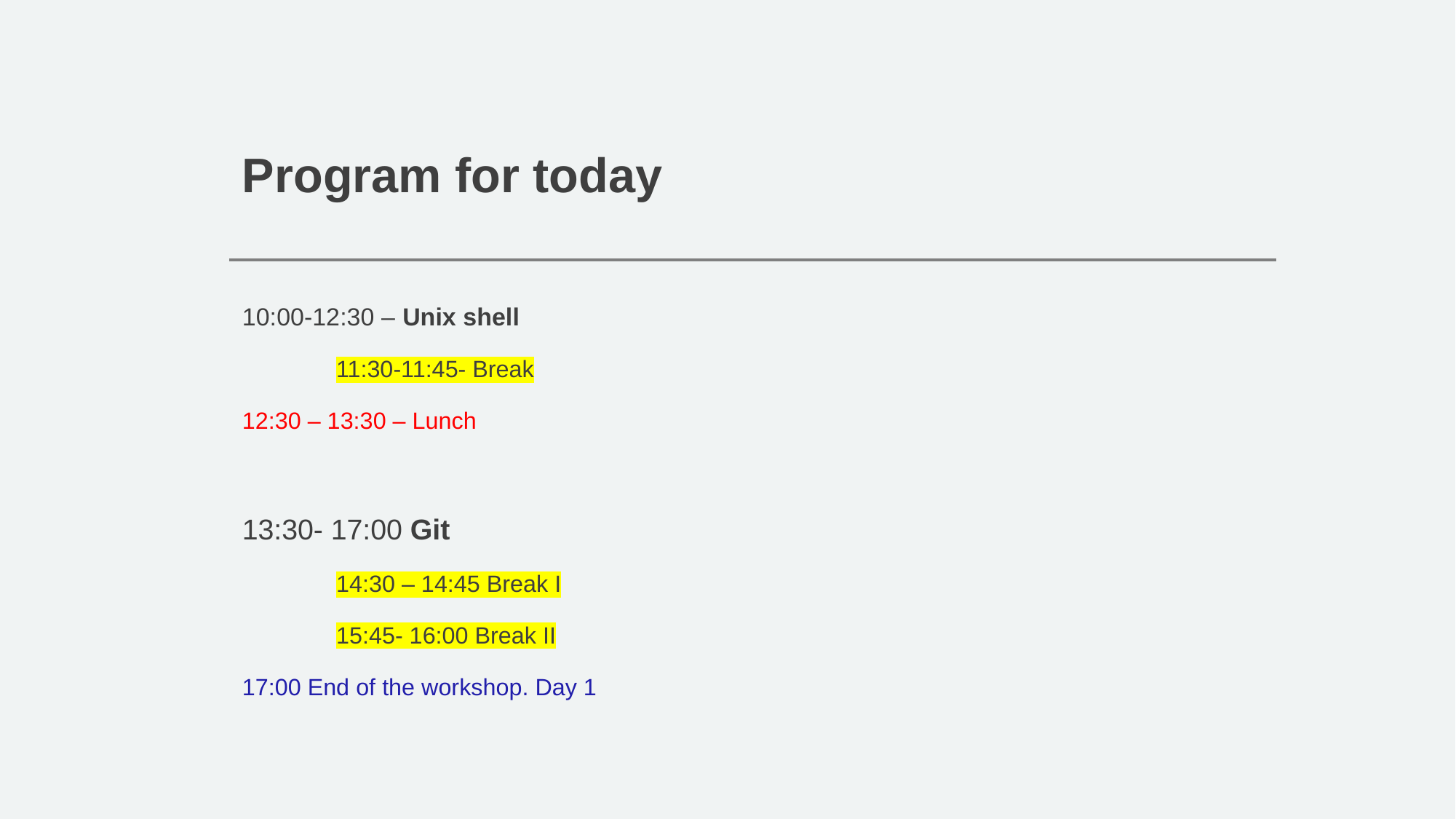

# Program for today
10:00-12:30 – Unix shell
	11:30-11:45- Break
12:30 – 13:30 – Lunch

13:30- 17:00 Git
	14:30 – 14:45 Break I
	15:45- 16:00 Break II
17:00 End of the workshop. Day 1